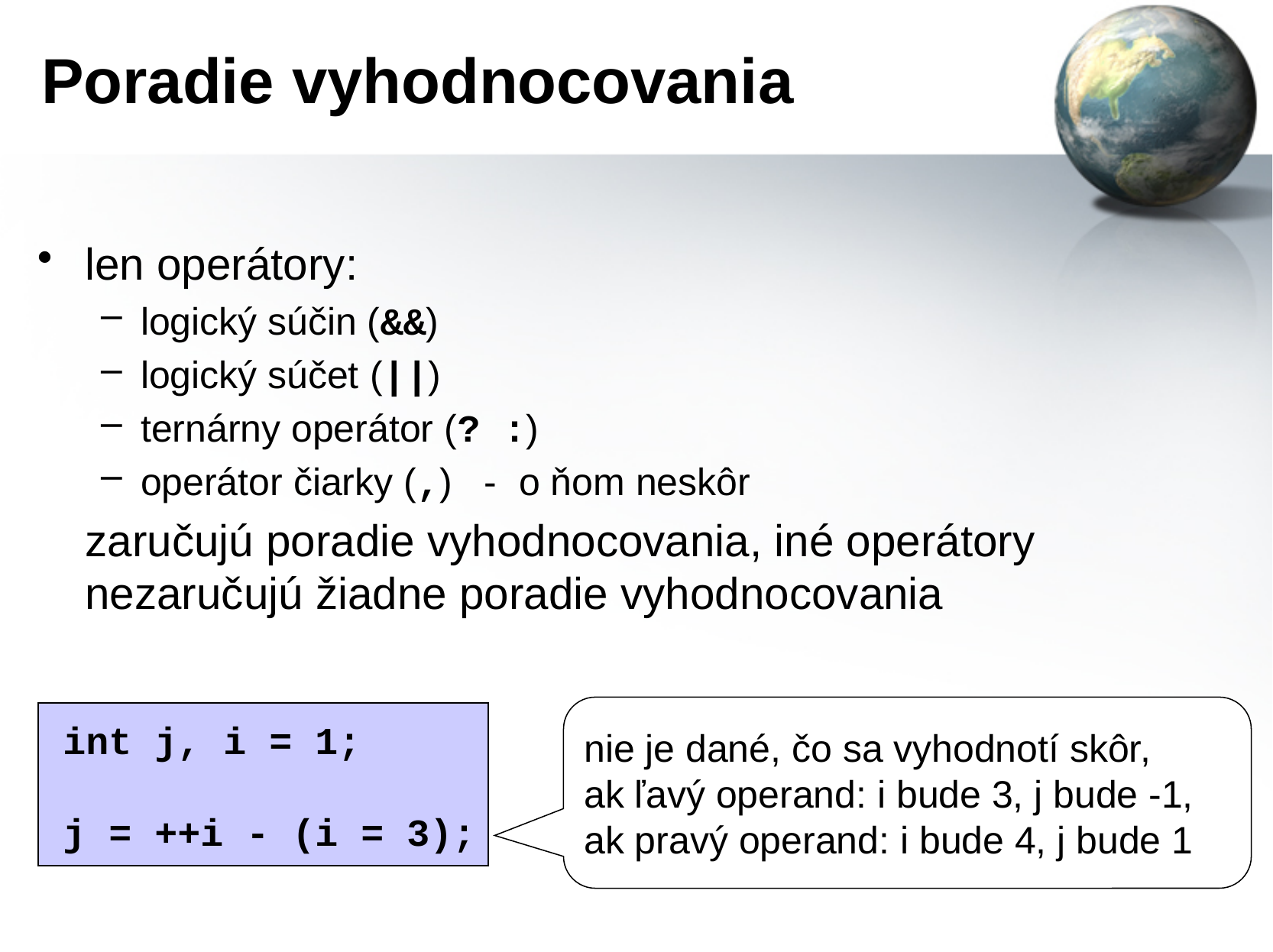

# Poradie vyhodnocovania
len operátory:
logický súčin (&&)
logický súčet (||)
ternárny operátor (? :)
operátor čiarky (,)   -  o ňom neskôr
	zaručujú poradie vyhodnocovania, iné operátory nezaručujú žiadne poradie vyhodnocovania

nie je dané, čo sa vyhodnotí skôr,
ak ľavý operand: i bude 3, j bude -1,
ak pravý operand: i bude 4, j bude 1

int j, i = 1;

j = ++i - (i = 3);